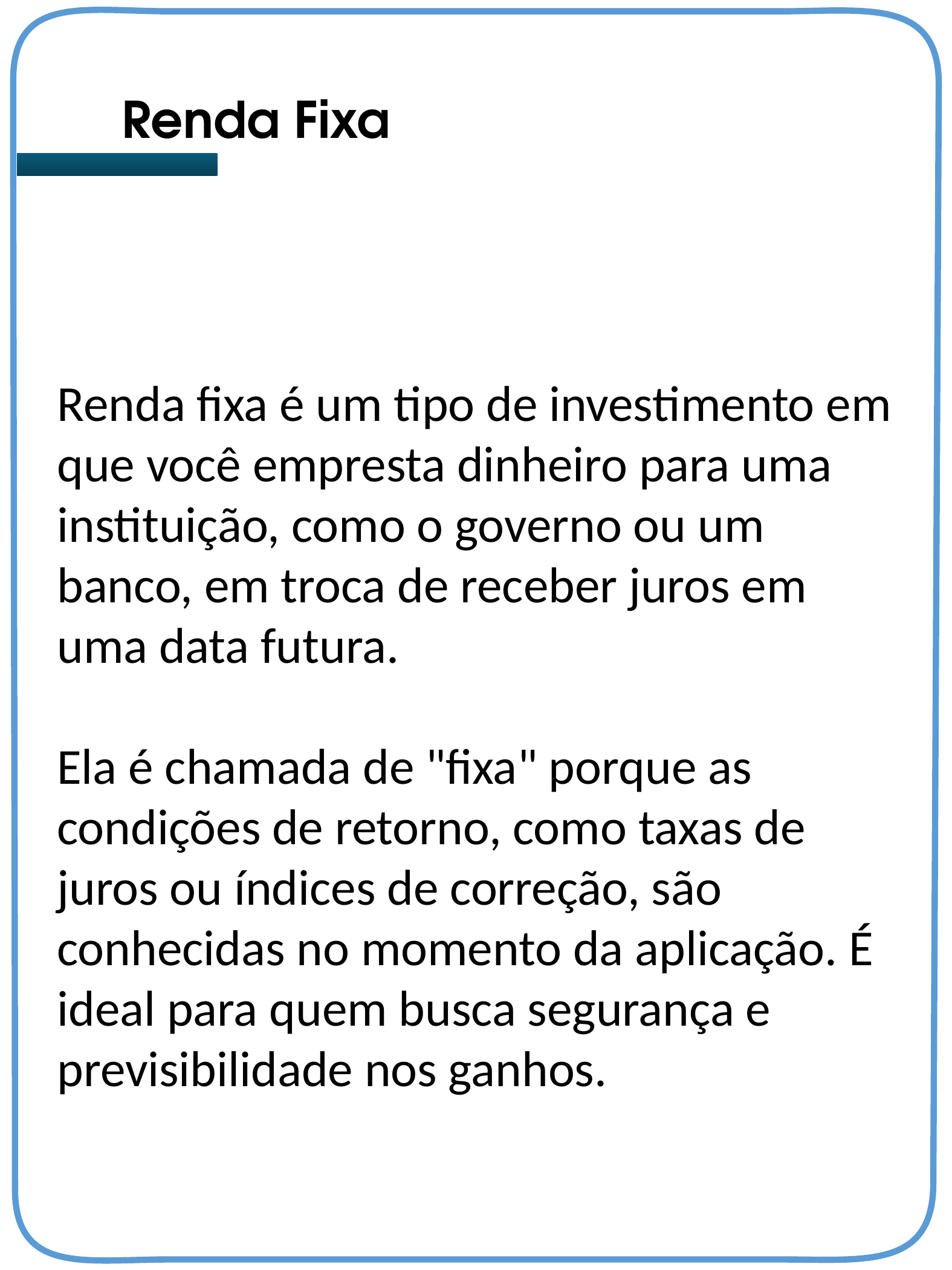

Renda Fixa

Renda fixa é um tipo de investimento em que você empresta dinheiro para uma instituição, como o governo ou um banco, em troca de receber juros em uma data futura.

Ela é chamada de "fixa" porque as condições de retorno, como taxas de juros ou índices de correção, são conhecidas no momento da aplicação. É ideal para quem busca segurança e previsibilidade nos ganhos.